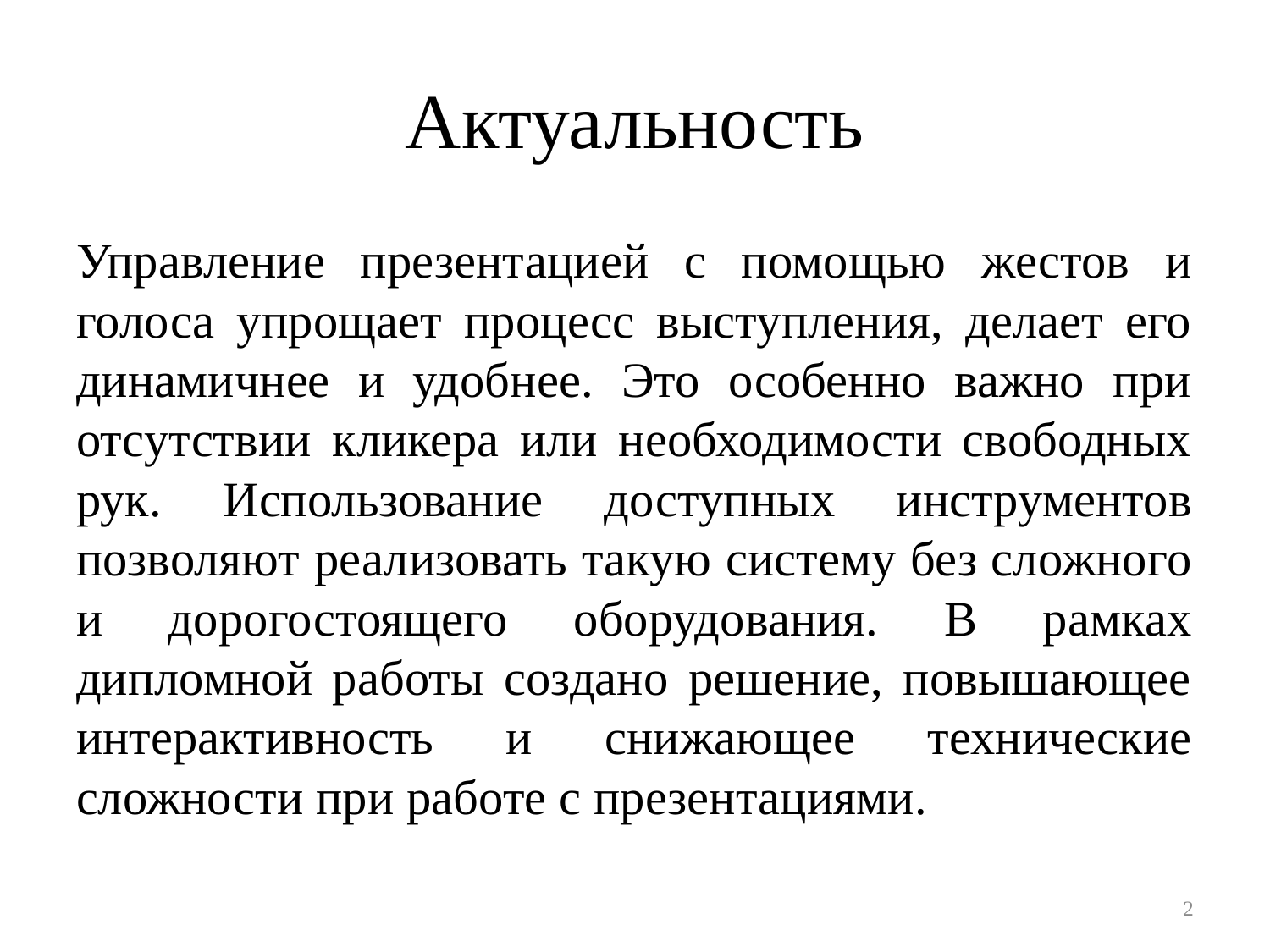

# Актуальность
Управление презентацией с помощью жестов и голоса упрощает процесс выступления, делает его динамичнее и удобнее. Это особенно важно при отсутствии кликера или необходимости свободных рук. Использование доступных инструментов позволяют реализовать такую систему без сложного и дорогостоящего оборудования. В рамках дипломной работы создано решение, повышающее интерактивность и снижающее технические сложности при работе с презентациями.
2